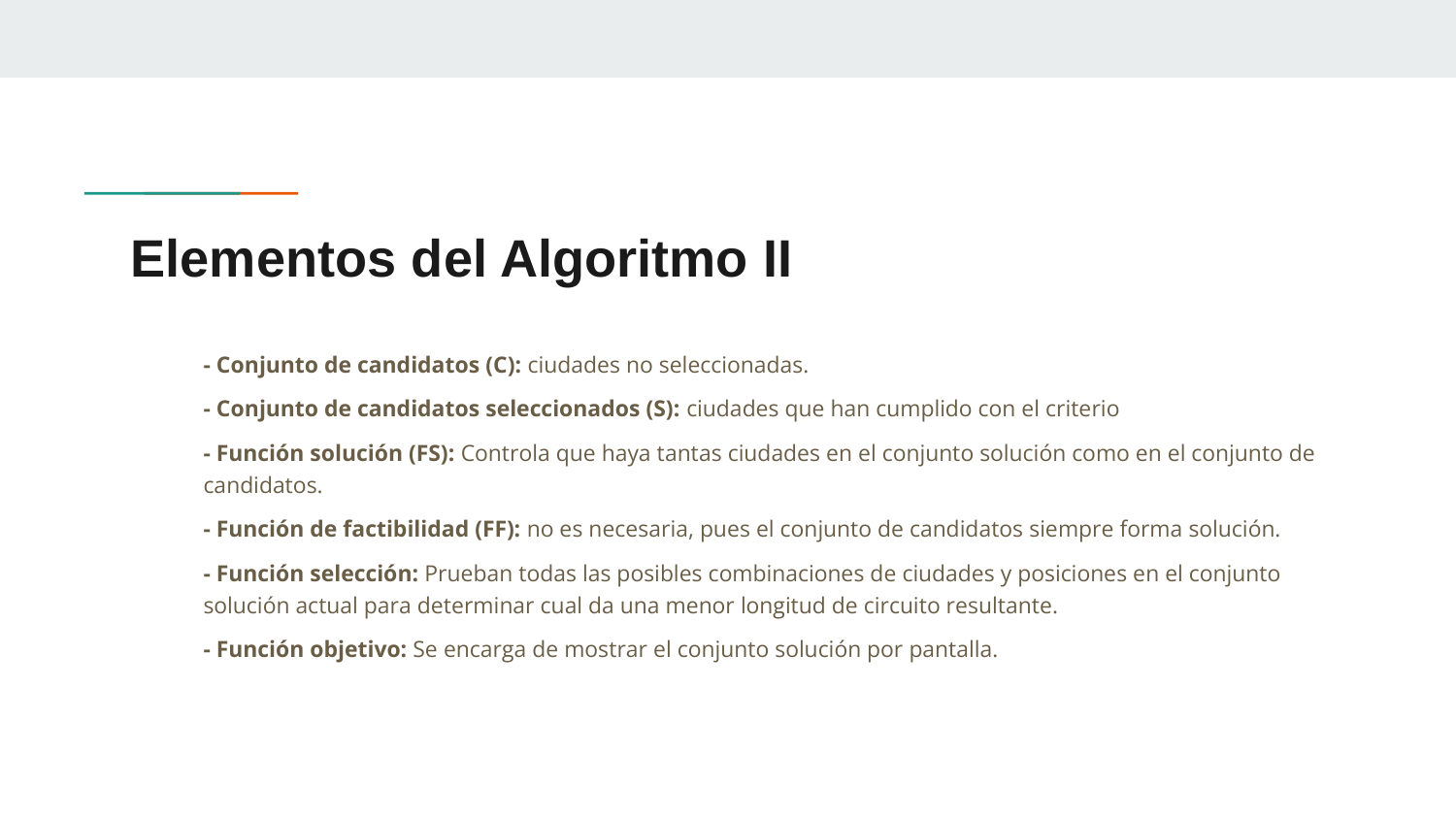

# Elementos del Algoritmo II
- Conjunto de candidatos (C): ciudades no seleccionadas.
- Conjunto de candidatos seleccionados (S): ciudades que han cumplido con el criterio
- Función solución (FS): Controla que haya tantas ciudades en el conjunto solución como en el conjunto de candidatos.
- Función de factibilidad (FF): no es necesaria, pues el conjunto de candidatos siempre forma solución.
- Función selección: Prueban todas las posibles combinaciones de ciudades y posiciones en el conjunto solución actual para determinar cual da una menor longitud de circuito resultante.
- Función objetivo: Se encarga de mostrar el conjunto solución por pantalla.